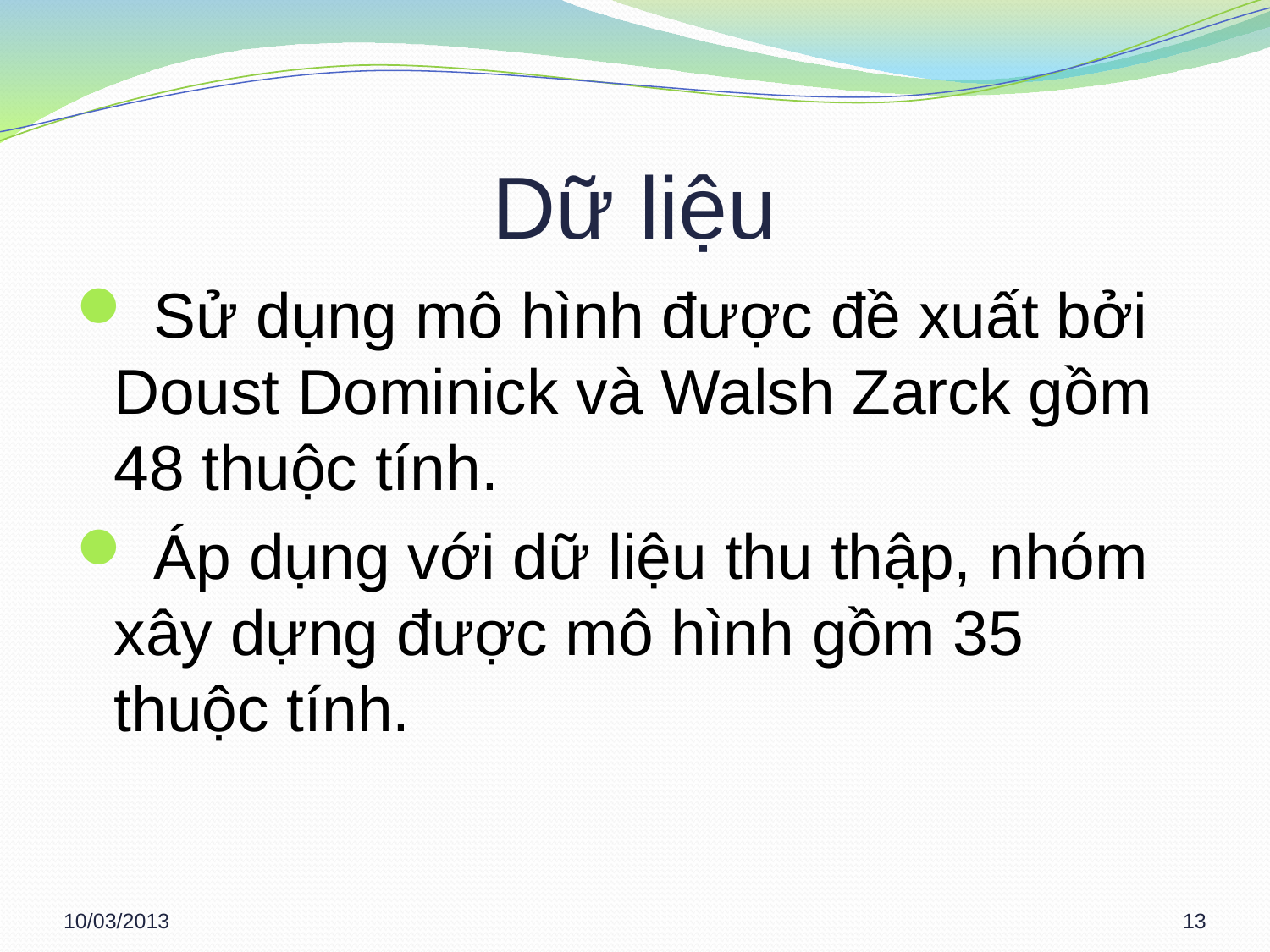

# Dữ liệu
 Sử dụng mô hình được đề xuất bởi Doust Dominick và Walsh Zarck gồm 48 thuộc tính.
 Áp dụng với dữ liệu thu thập, nhóm xây dựng được mô hình gồm 35 thuộc tính.
10/03/2013
13